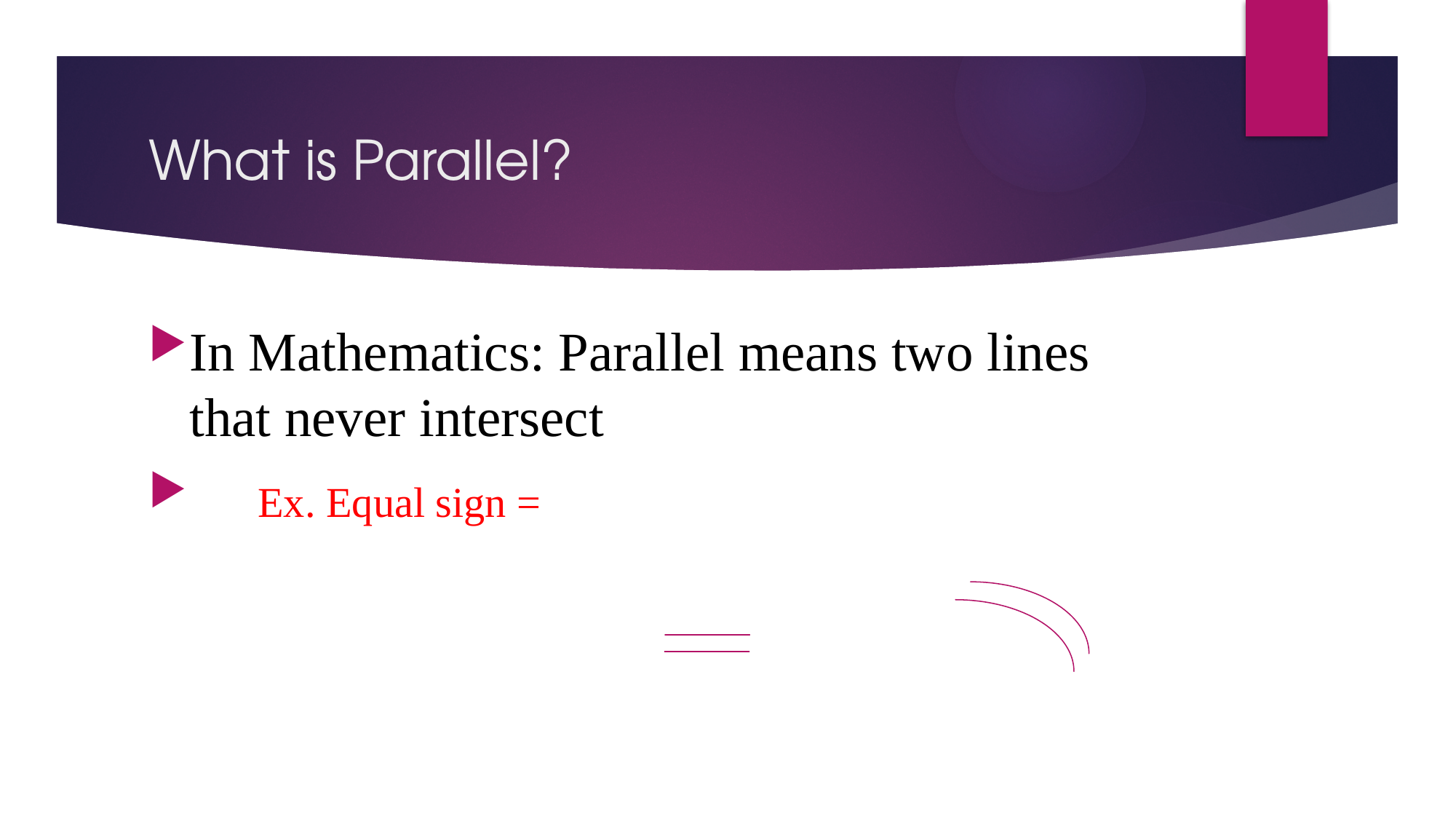

# What is Parallel?
In Mathematics: Parallel means two lines that never intersect
     Ex. Equal sign =